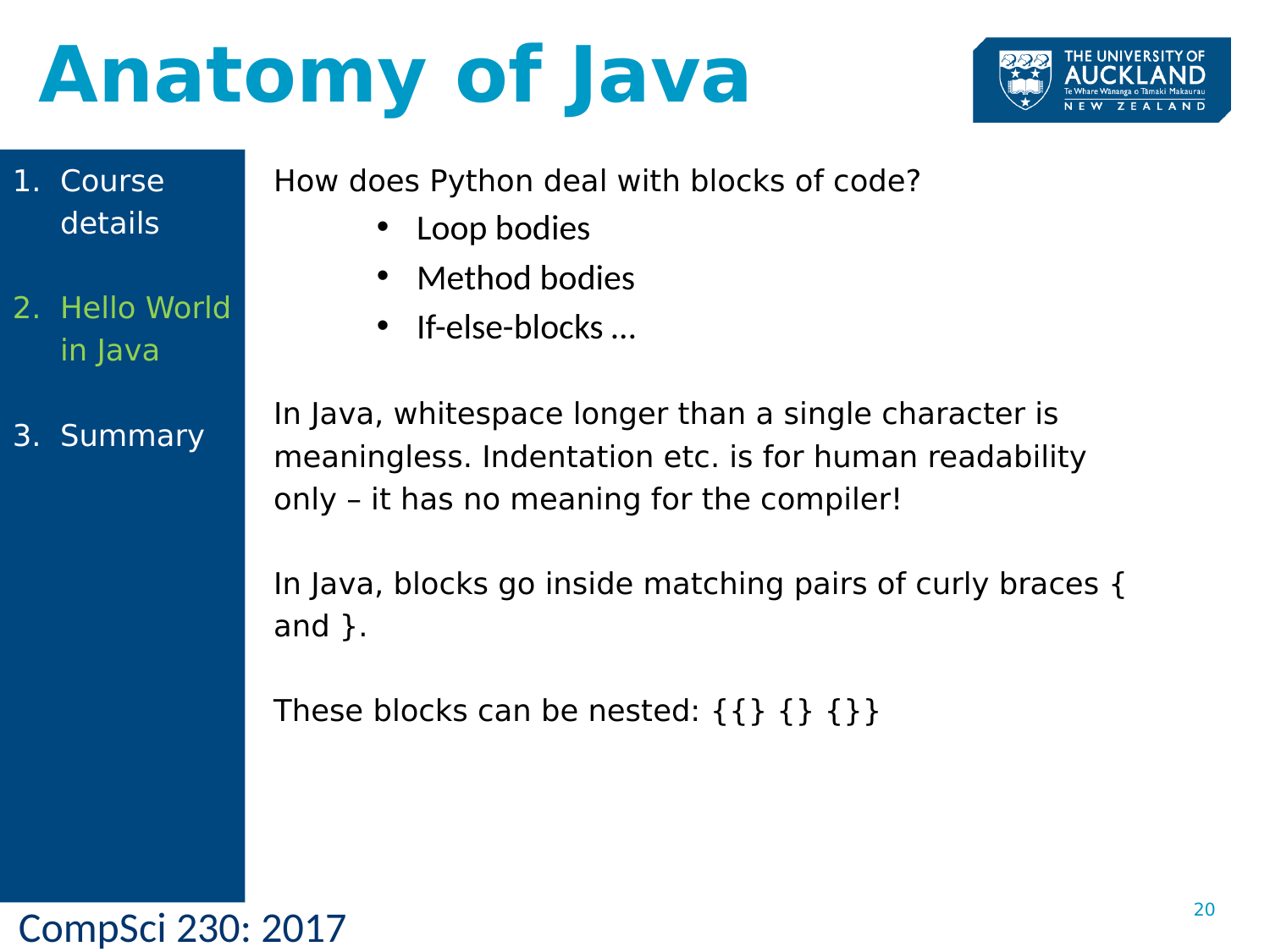

# Anatomy of Java
How does Python deal with blocks of code?
Loop bodies
Method bodies
If-else-blocks …

In Java, whitespace longer than a single character is meaningless. Indentation etc. is for human readability only – it has no meaning for the compiler!

In Java, blocks go inside matching pairs of curly braces { and }.

These blocks can be nested: {{} {} {}}

Course details

Hello World in Java

Summary
20